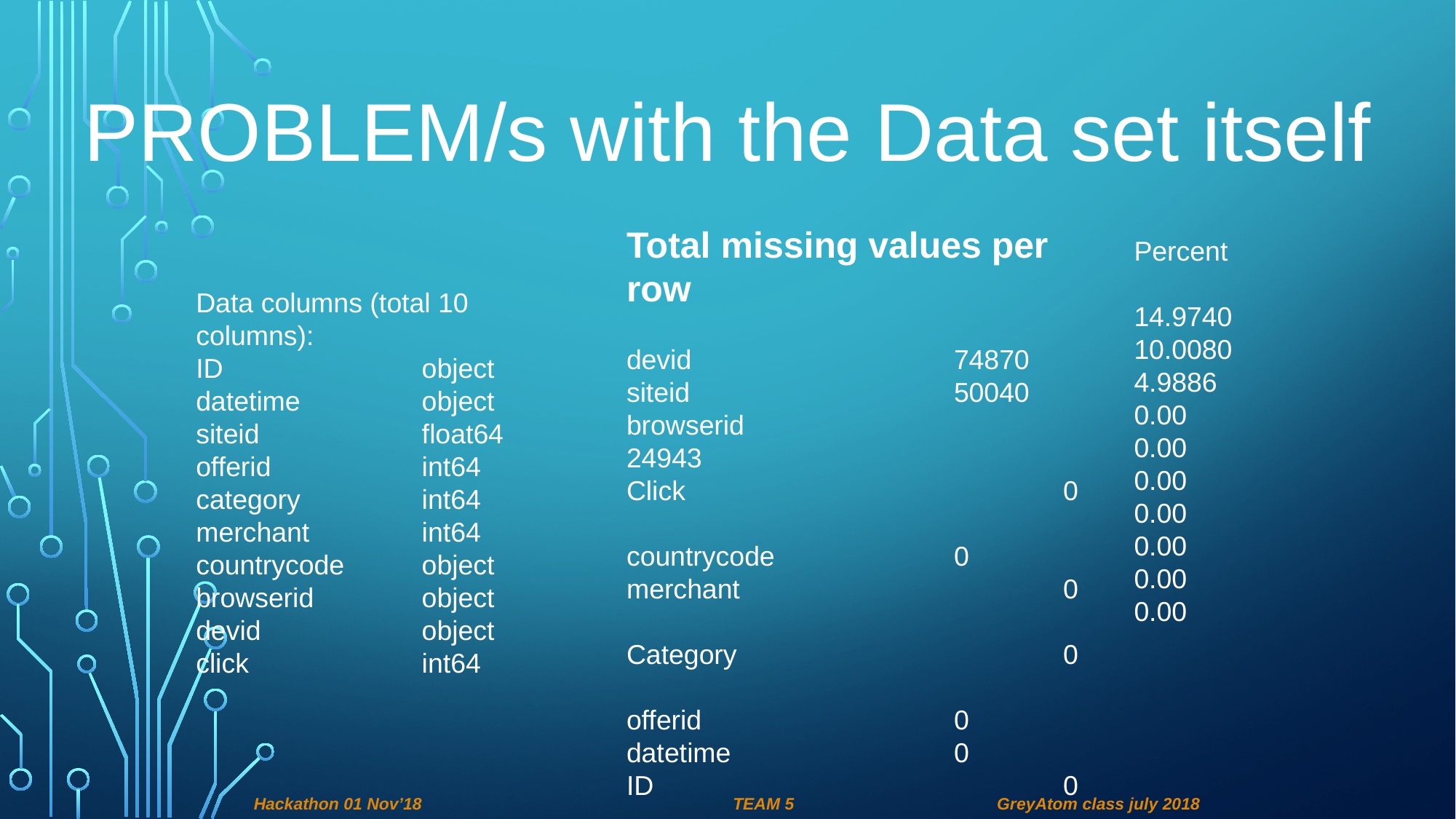

PROBLEM/s with the Data set itself
Total missing values per row

devid			74870
siteid			50040
browserid			24943
Click				0
countrycode		0
merchant			0
Category			0
offerid			0
datetime			0
ID				0
Percent

14.9740
10.0080
4.9886
0.00
0.00
0.00
0.00
0.00
0.00
0.00
Data columns (total 10 columns):
ID            	 object
datetime      	 object
siteid       	 float64
offerid       	 int64
category     	 int64
merchant     	 int64
countrycode 	 object
browserid    	 object
devid         	 object
click         	 int64